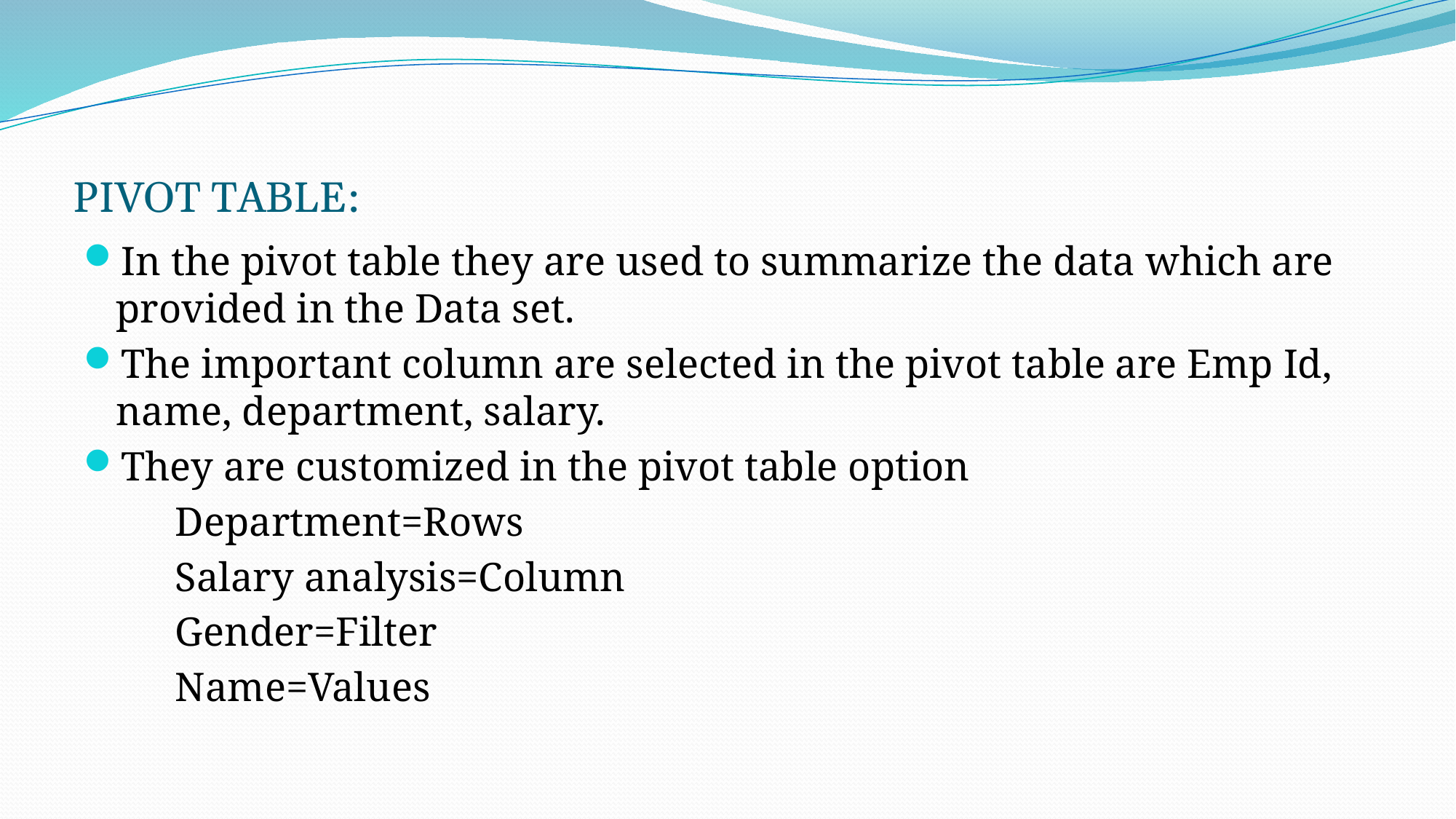

# PIVOT TABLE:
In the pivot table they are used to summarize the data which are provided in the Data set.
The important column are selected in the pivot table are Emp Id, name, department, salary.
They are customized in the pivot table option
         Department=Rows
         Salary analysis=Column
         Gender=Filter
         Name=Values